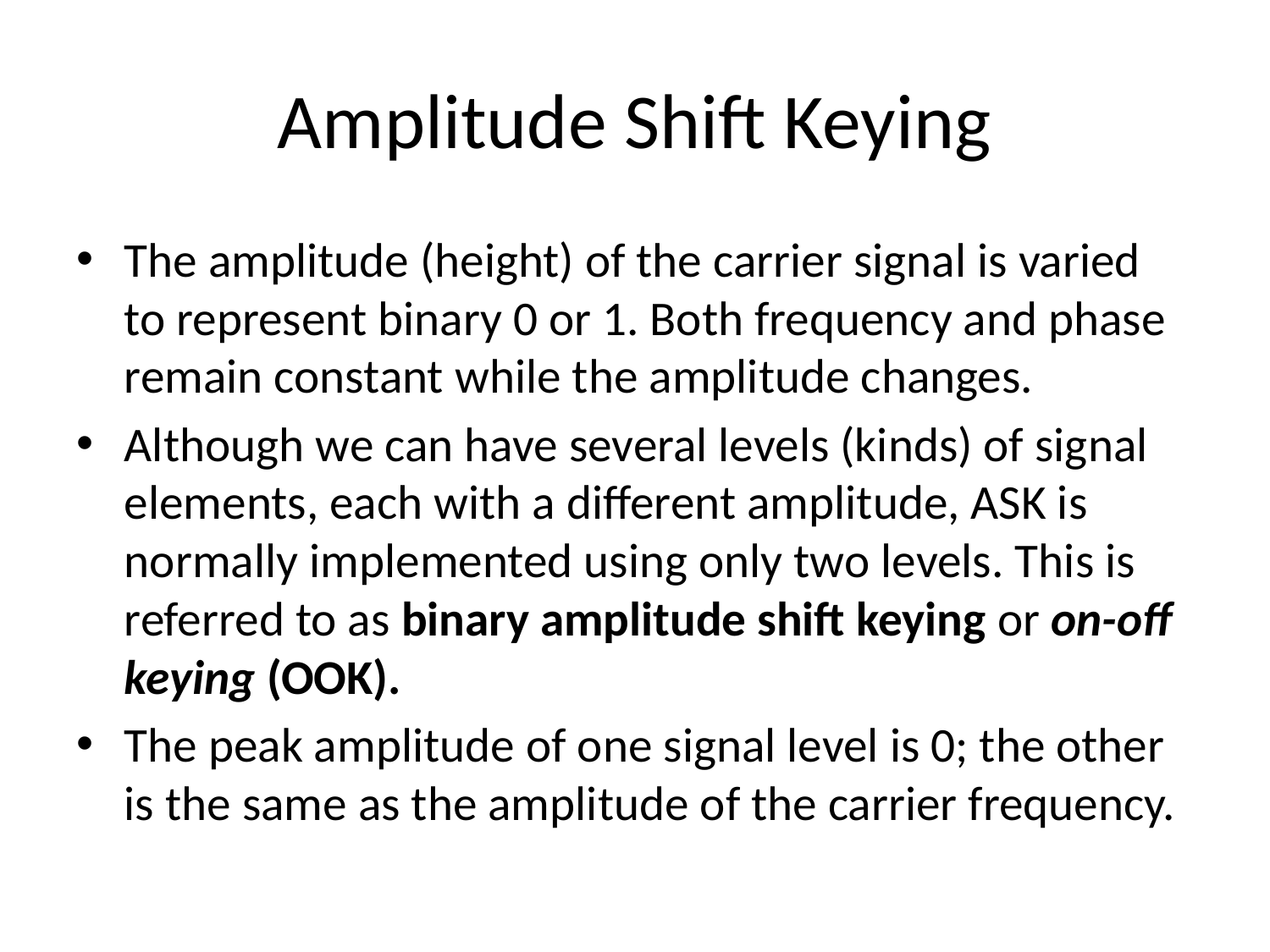

# Amplitude Shift Keying
The amplitude (height) of the carrier signal is varied to represent binary 0 or 1. Both frequency and phase remain constant while the amplitude changes.
Although we can have several levels (kinds) of signal elements, each with a different amplitude, ASK is normally implemented using only two levels. This is referred to as binary amplitude shift keying or on-off
keying (OOK).
The peak amplitude of one signal level is 0; the other is the same as the amplitude of the carrier frequency.